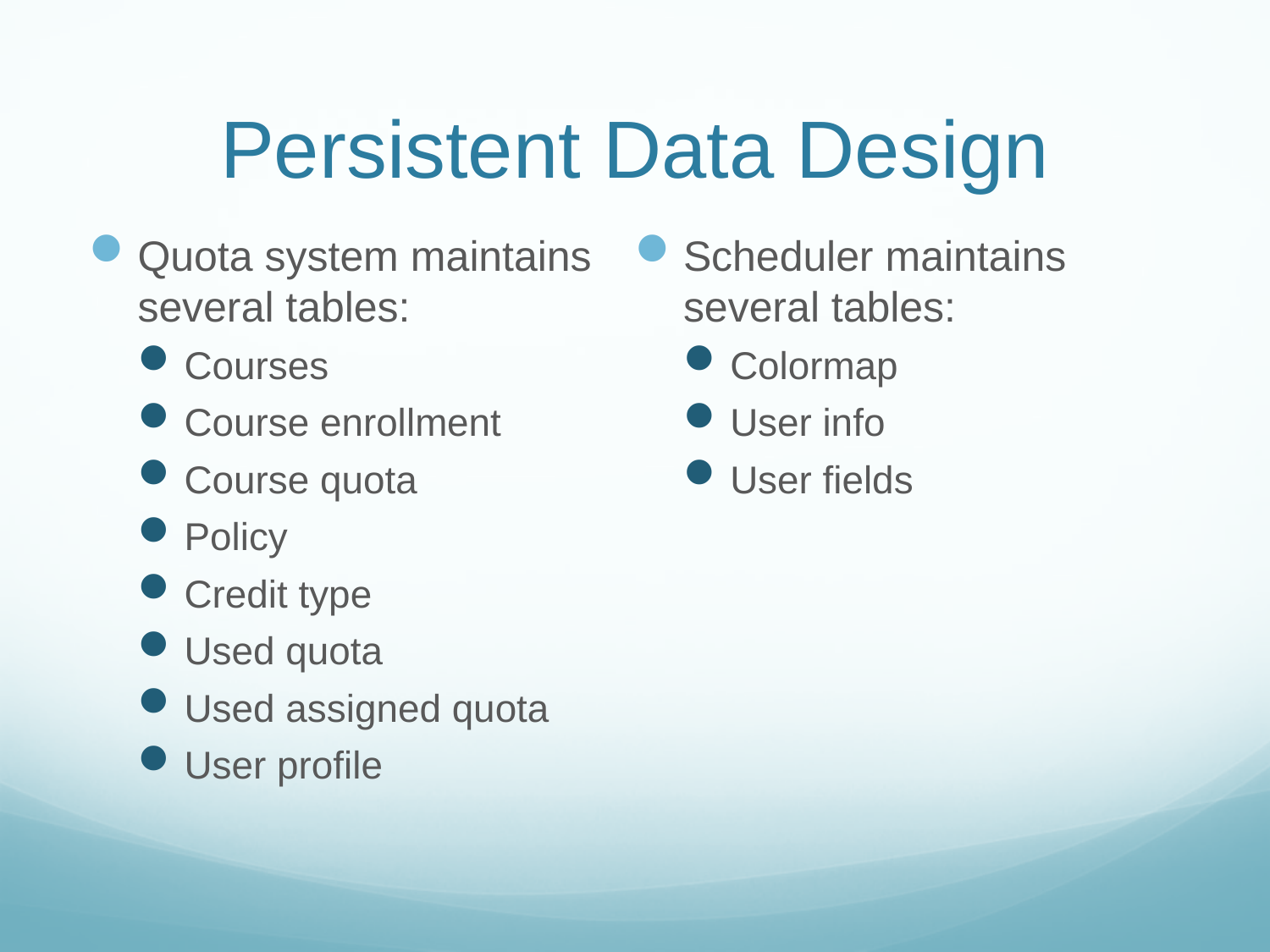

# Persistent Data Design
Quota system maintains    several tables:
Courses
Course enrollment
Course quota
Policy
Credit type
Used quota
Used assigned quota
User profile
Scheduler maintains several tables:
Colormap
User info
User fields